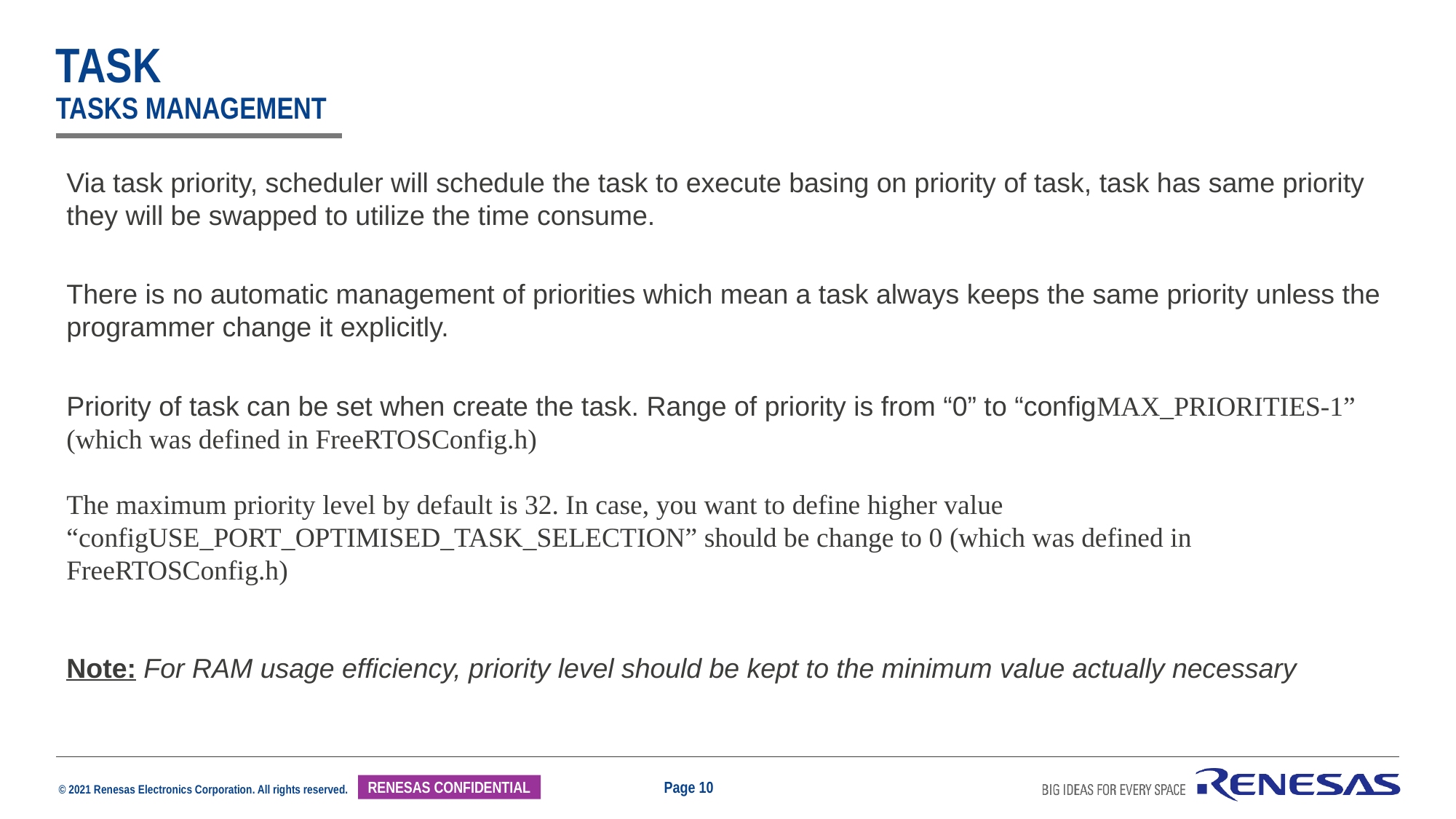

# task Tasks management
Via task priority, scheduler will schedule the task to execute basing on priority of task, task has same priority they will be swapped to utilize the time consume.
There is no automatic management of priorities which mean a task always keeps the same priority unless the programmer change it explicitly.
Priority of task can be set when create the task. Range of priority is from “0” to “configMAX_PRIORITIES-1” (which was defined in FreeRTOSConfig.h)

The maximum priority level by default is 32. In case, you want to define higher value “configUSE_PORT_OPTIMISED_TASK_SELECTION” should be change to 0 (which was defined in FreeRTOSConfig.h)

Note: For RAM usage efficiency, priority level should be kept to the minimum value actually necessary